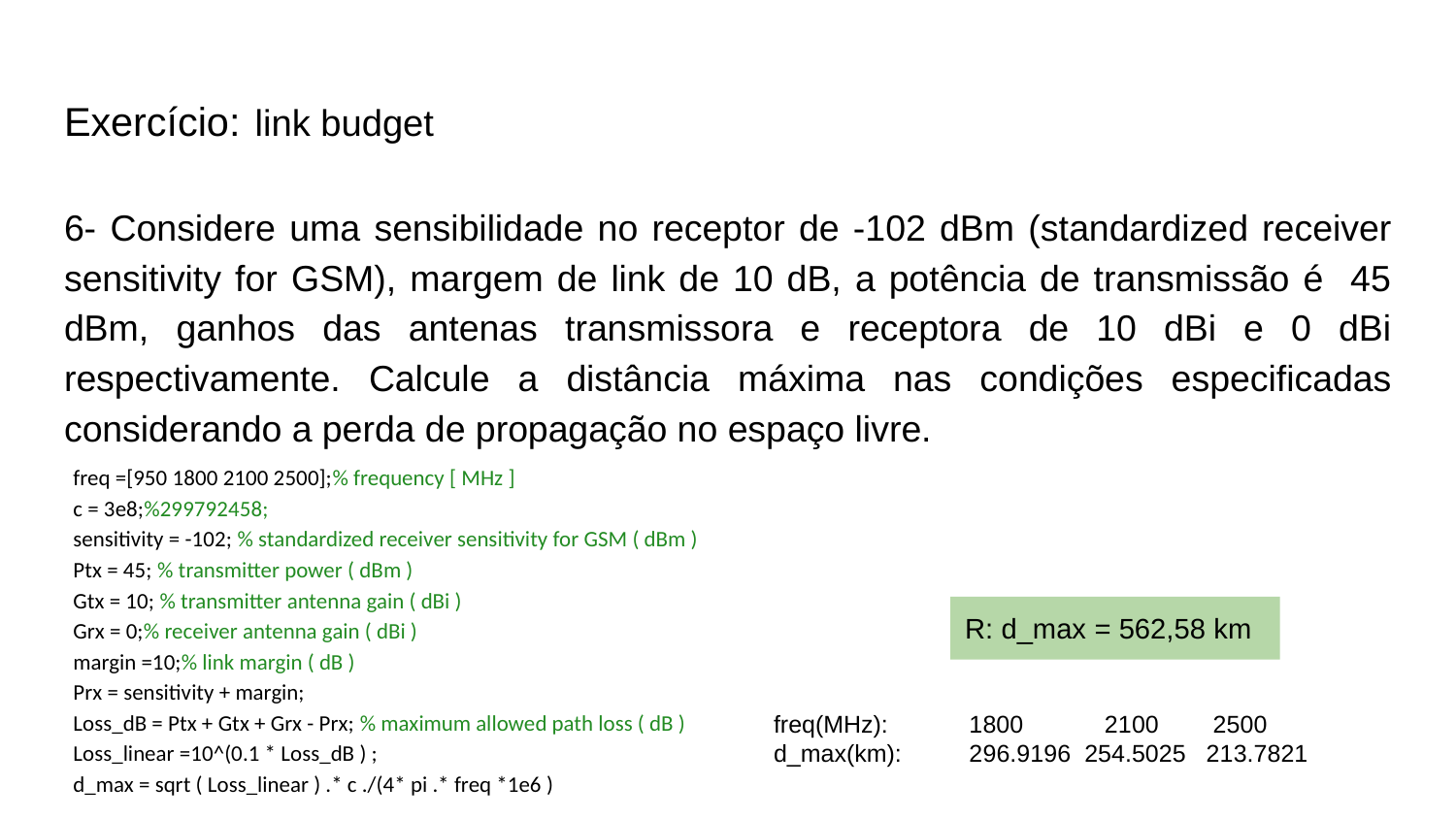

# Exercício: link budget

6- Considere uma sensibilidade no receptor de -102 dBm (standardized receiver sensitivity for GSM), margem de link de 10 dB, a potência de transmissão é  45 dBm, ganhos das antenas transmissora e receptora de 10 dBi e 0 dBi respectivamente. Calcule a distância máxima nas condições especificadas considerando a perda de propagação no espaço livre.

freq =[950 1800 2100 2500];% frequency [ MHz ]
c = 3e8;%299792458;
sensitivity = -102; % standardized receiver sensitivity for GSM ( dBm )
Ptx = 45; % transmitter power ( dBm )
Gtx = 10; % transmitter antenna gain ( dBi )
Grx = 0;% receiver antenna gain ( dBi )
margin =10;% link margin ( dB )
Prx = sensitivity + margin;
Loss_dB = Ptx + Gtx + Grx - Prx; % maximum allowed path loss ( dB )
Loss_linear =10^(0.1 * Loss_dB ) ;
d_max = sqrt ( Loss_linear ) .* c ./(4* pi .* freq *1e6 )
R: d_max = 562,58 km
freq(MHz):            1800            2100        2500
d_max(km):          296.9196  254.5025   213.7821